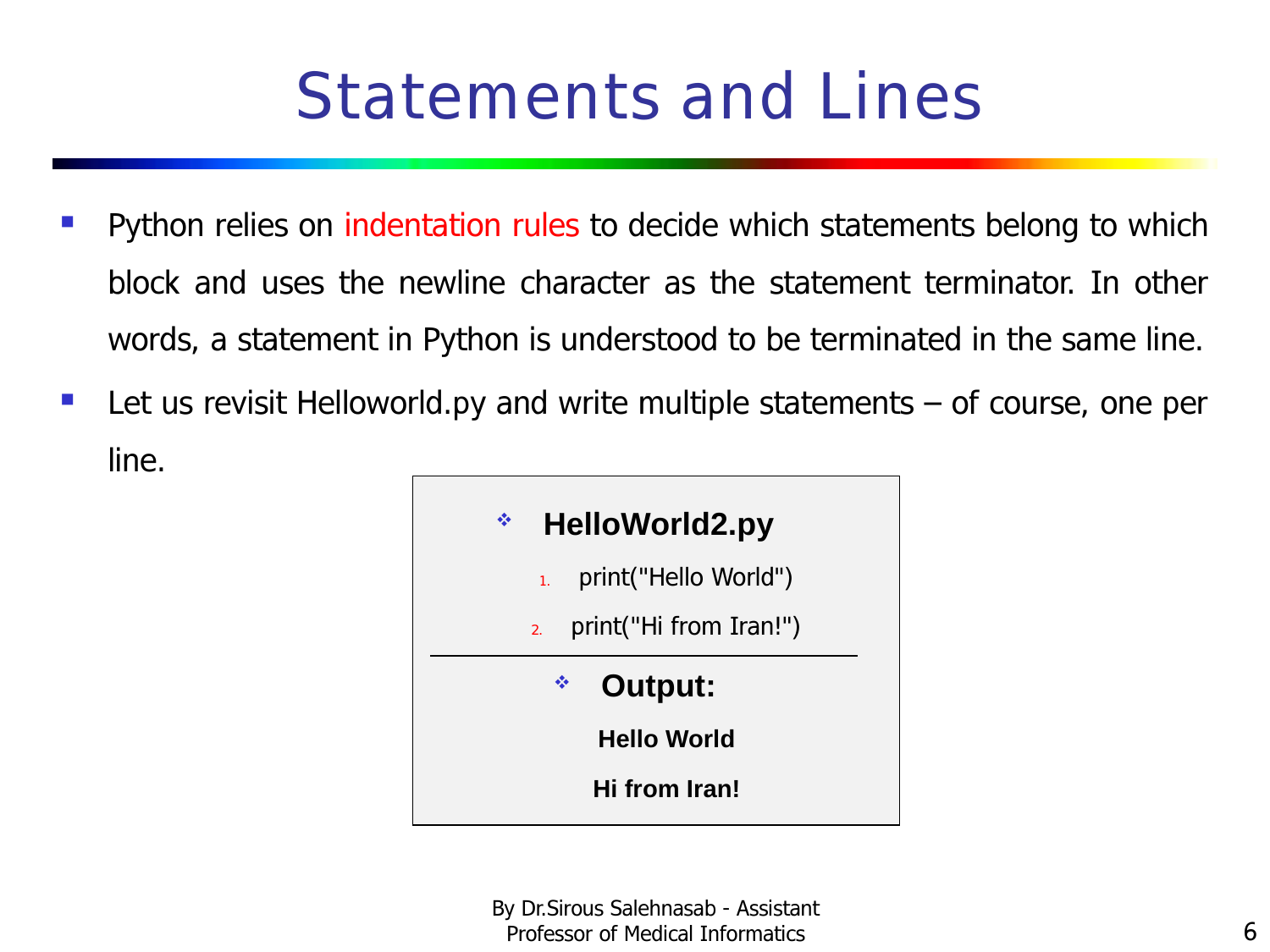

# Statements and Lines
Python relies on indentation rules to decide which statements belong to which block and uses the newline character as the statement terminator. In other words, a statement in Python is understood to be terminated in the same line.
Let us revisit Helloworld.py and write multiple statements – of course, one per line.
HelloWorld2.py
print("Hello World")
print("Hi from Iran!")
Output:
Hello World
Hi from Iran!

6
By Dr.Sirous Salehnasab - Assistant Professor of Medical Informatics